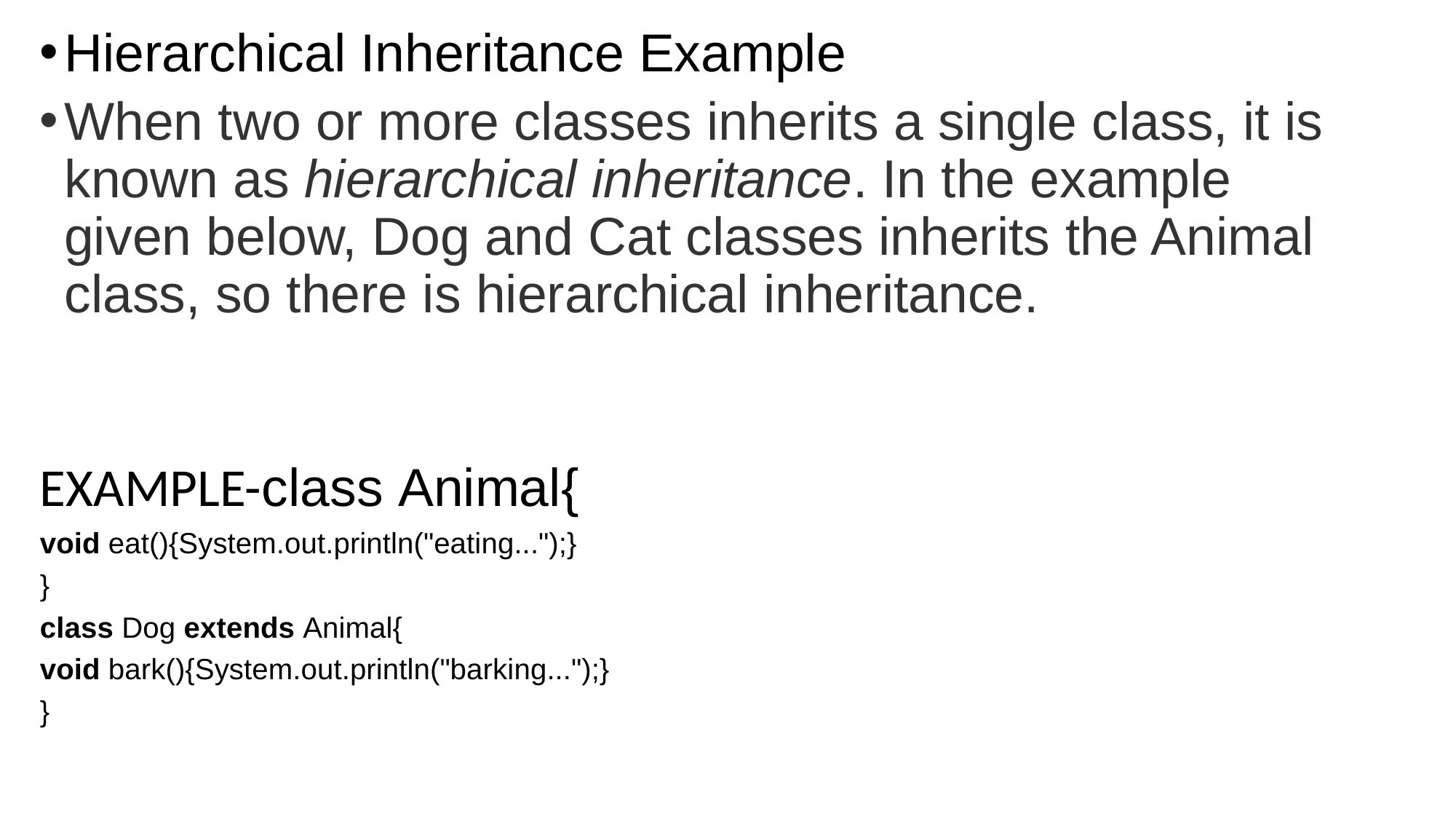

Hierarchical Inheritance Example
When two or more classes inherits a single class, it is known as hierarchical inheritance. In the example given below, Dog and Cat classes inherits the Animal class, so there is hierarchical inheritance.

EXAMPLE-class Animal{
void eat(){System.out.println("eating...");}
}
class Dog extends Animal{
void bark(){System.out.println("barking...");}
}